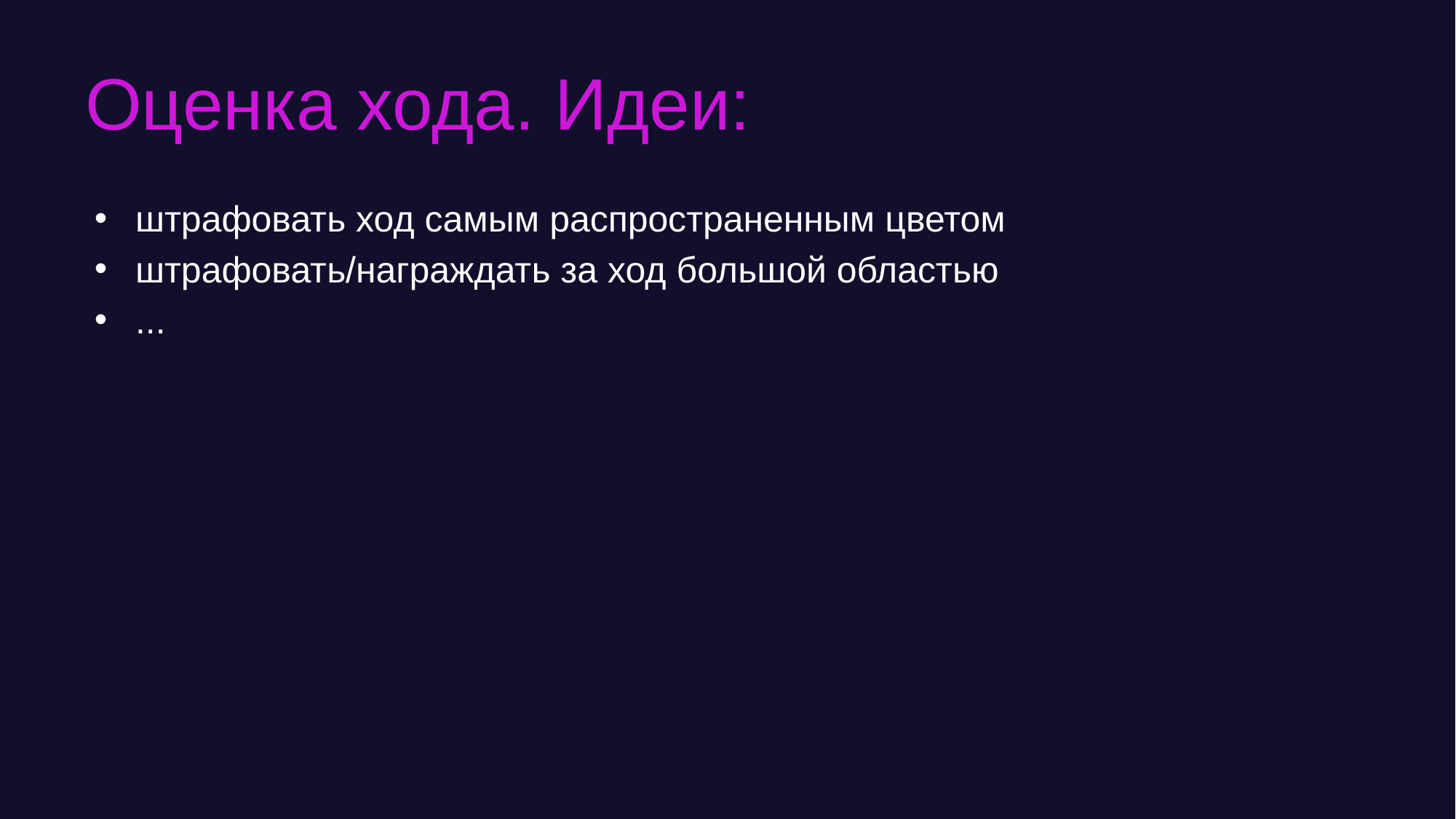

# Оценка хода. Идеи:
штрафовать ход самым распространенным цветом
штрафовать/награждать за ход большой областью
...